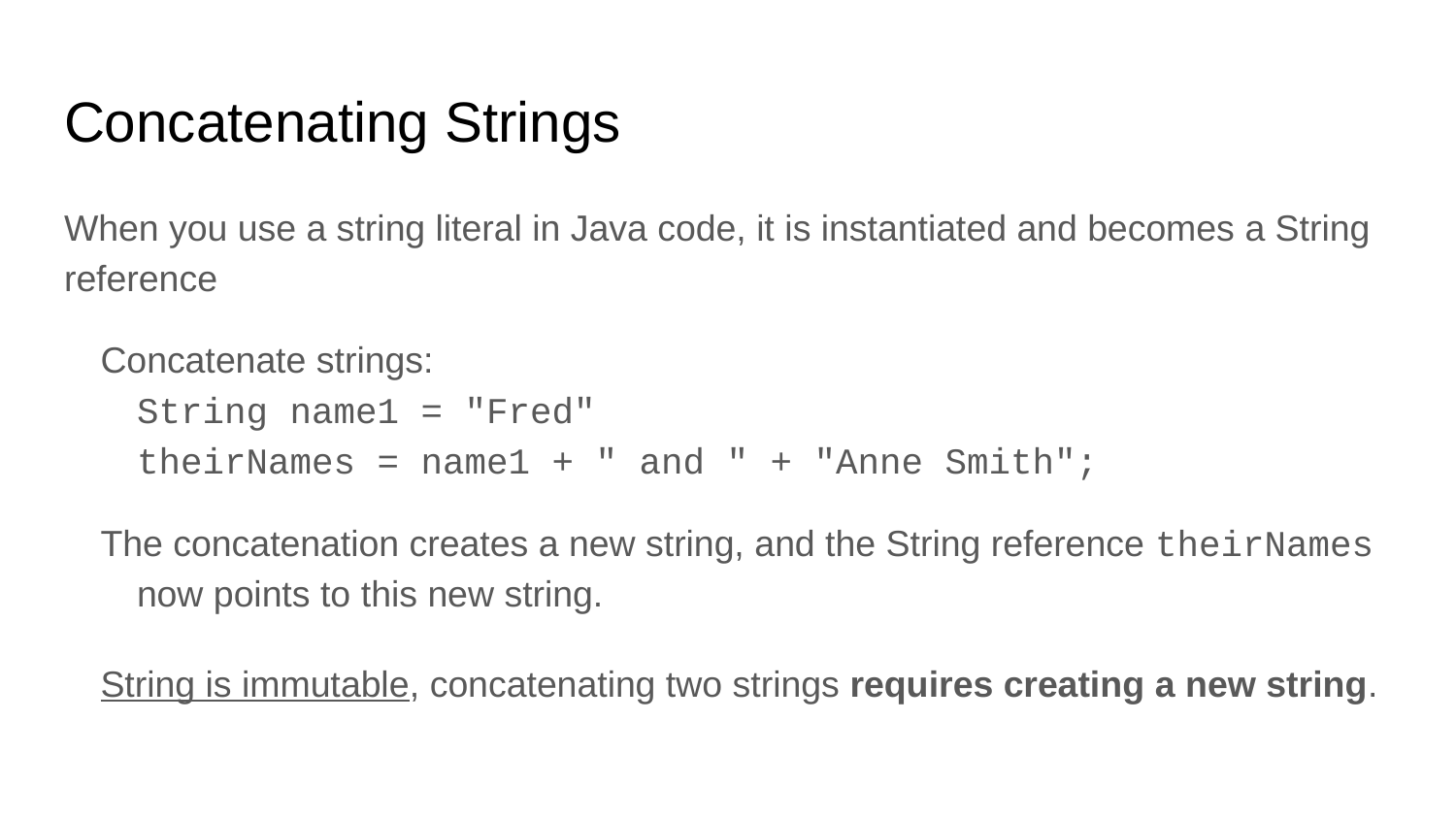

# Concatenating Strings
When you use a string literal in Java code, it is instantiated and becomes a String reference
Concatenate strings:
String name1 = "Fred"
theirNames = name1 + " and " + "Anne Smith";
The concatenation creates a new string, and the String reference theirNames now points to this new string.
String is immutable, concatenating two strings requires creating a new string.